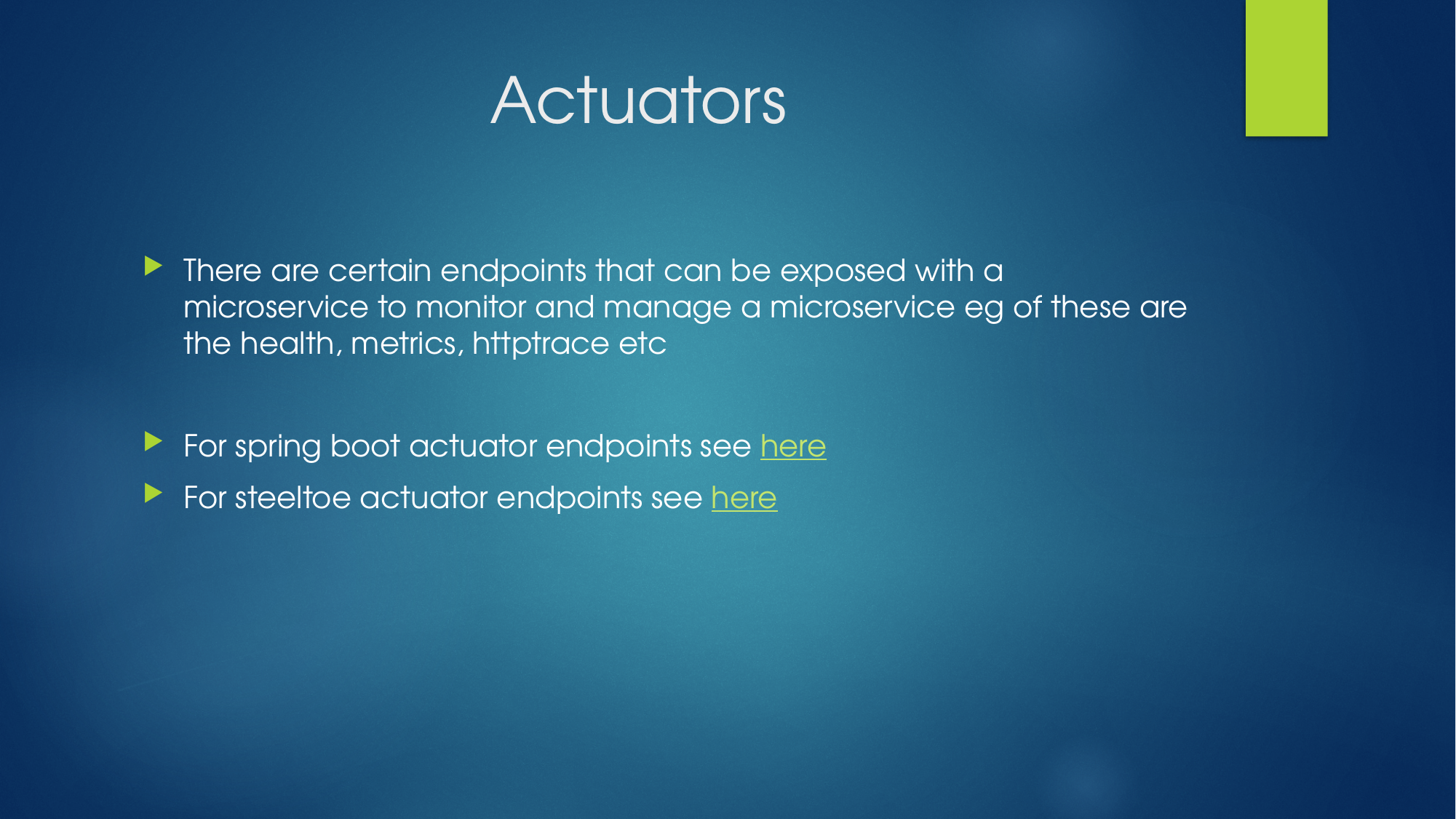

# Actuators
There are certain endpoints that can be exposed with a microservice to monitor and manage a microservice eg of these are the health, metrics, httptrace etc

For spring boot actuator endpoints see here
For steeltoe actuator endpoints see here